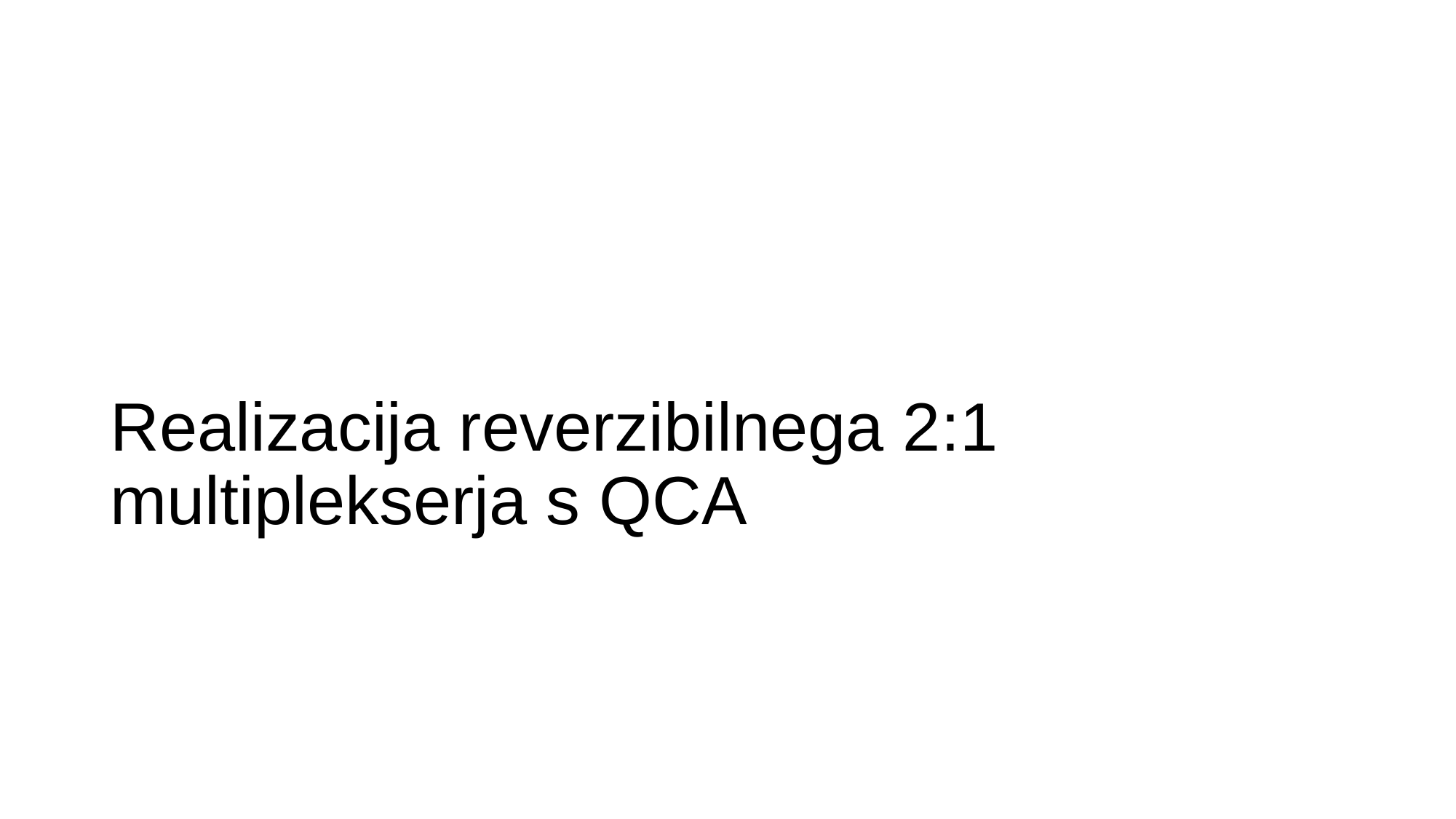

# Realizacija reverzibilnega 2:1 multiplekserja s QCA